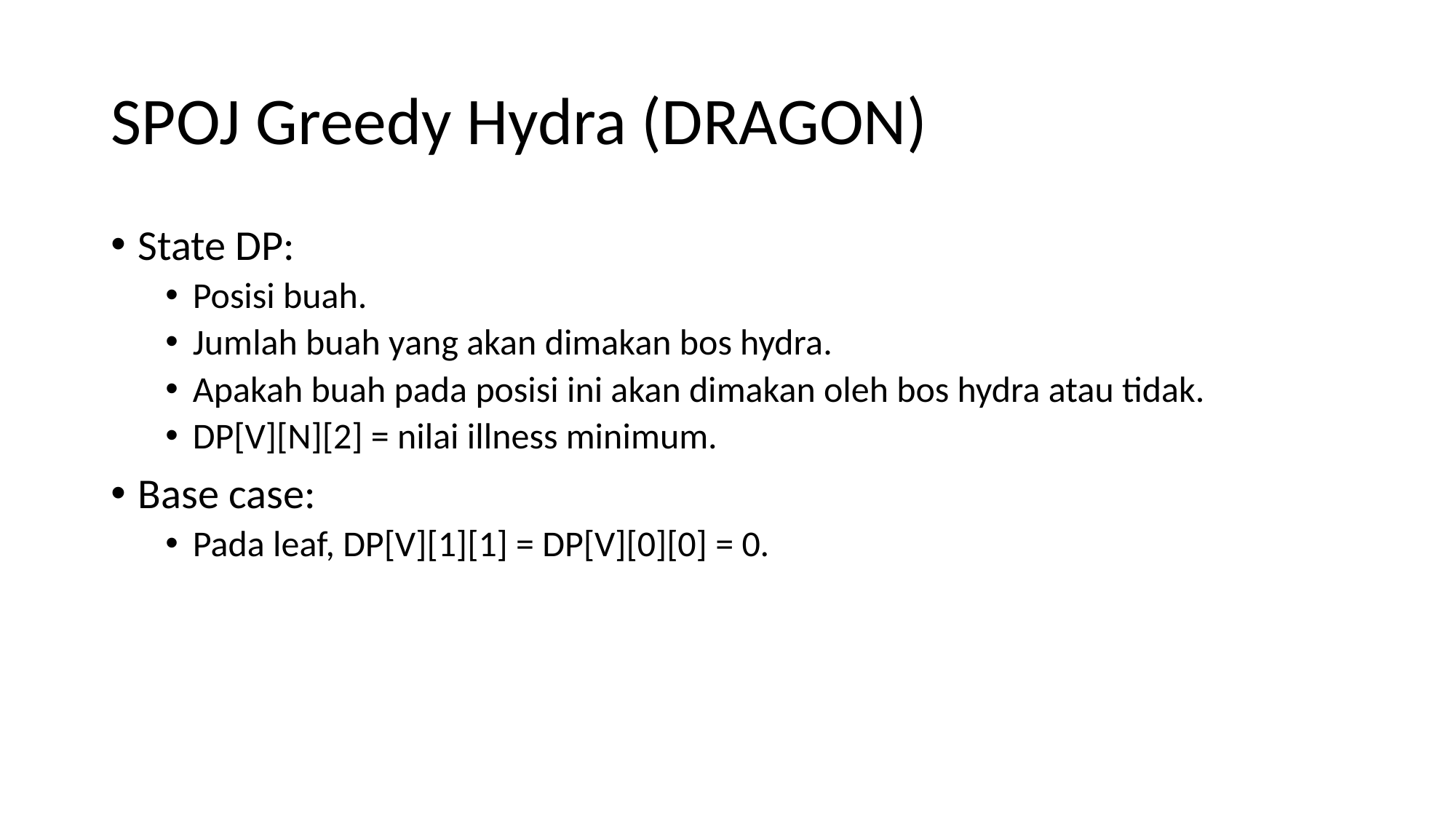

# SPOJ Greedy Hydra (DRAGON)
State DP:
Posisi buah.
Jumlah buah yang akan dimakan bos hydra.
Apakah buah pada posisi ini akan dimakan oleh bos hydra atau tidak.
DP[V][N][2] = nilai illness minimum.
Base case:
Pada leaf, DP[V][1][1] = DP[V][0][0] = 0.